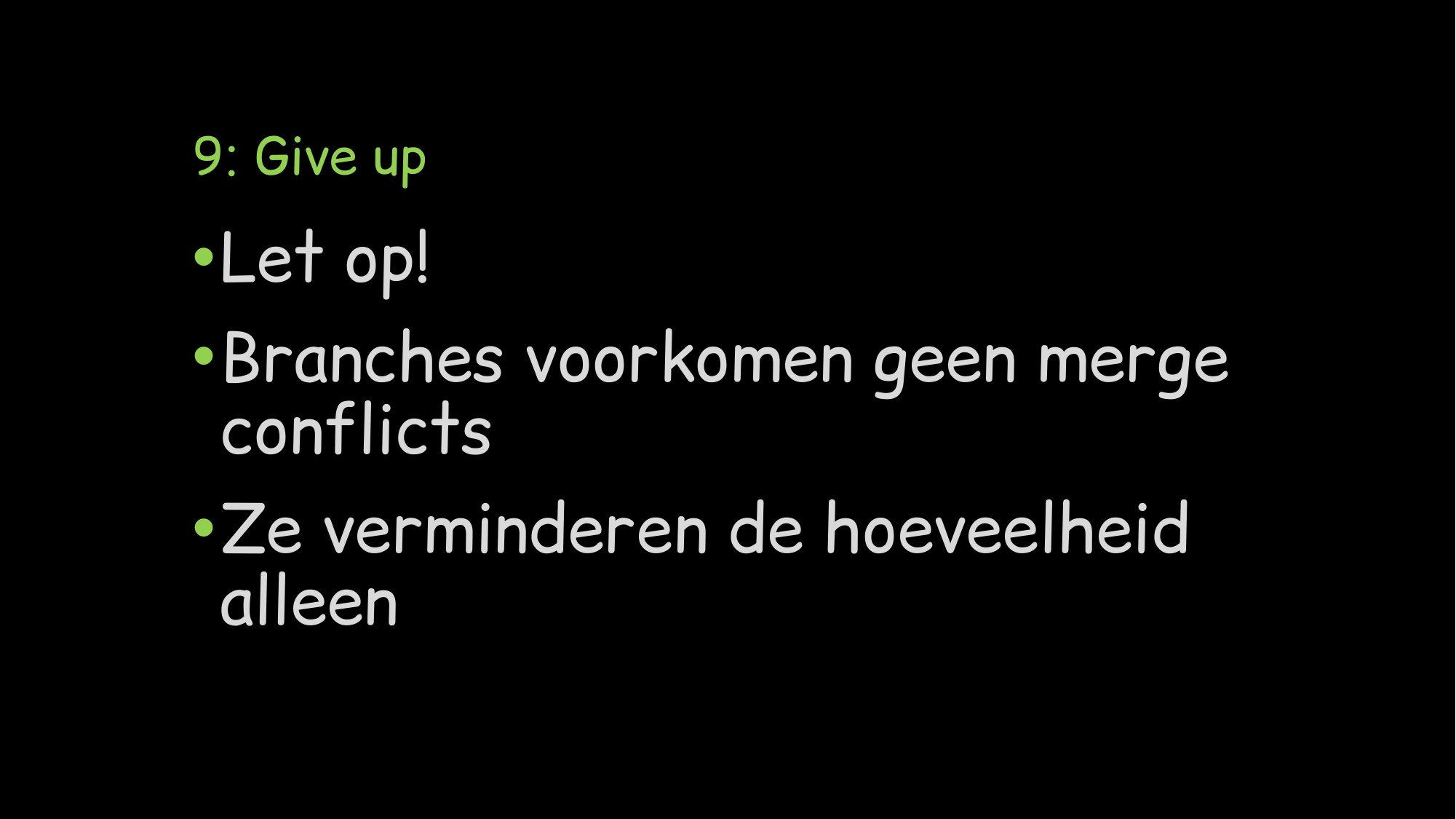

# 9: Give up
Let op!
Branches voorkomen geen merge conflicts
Ze verminderen de hoeveelheid alleen